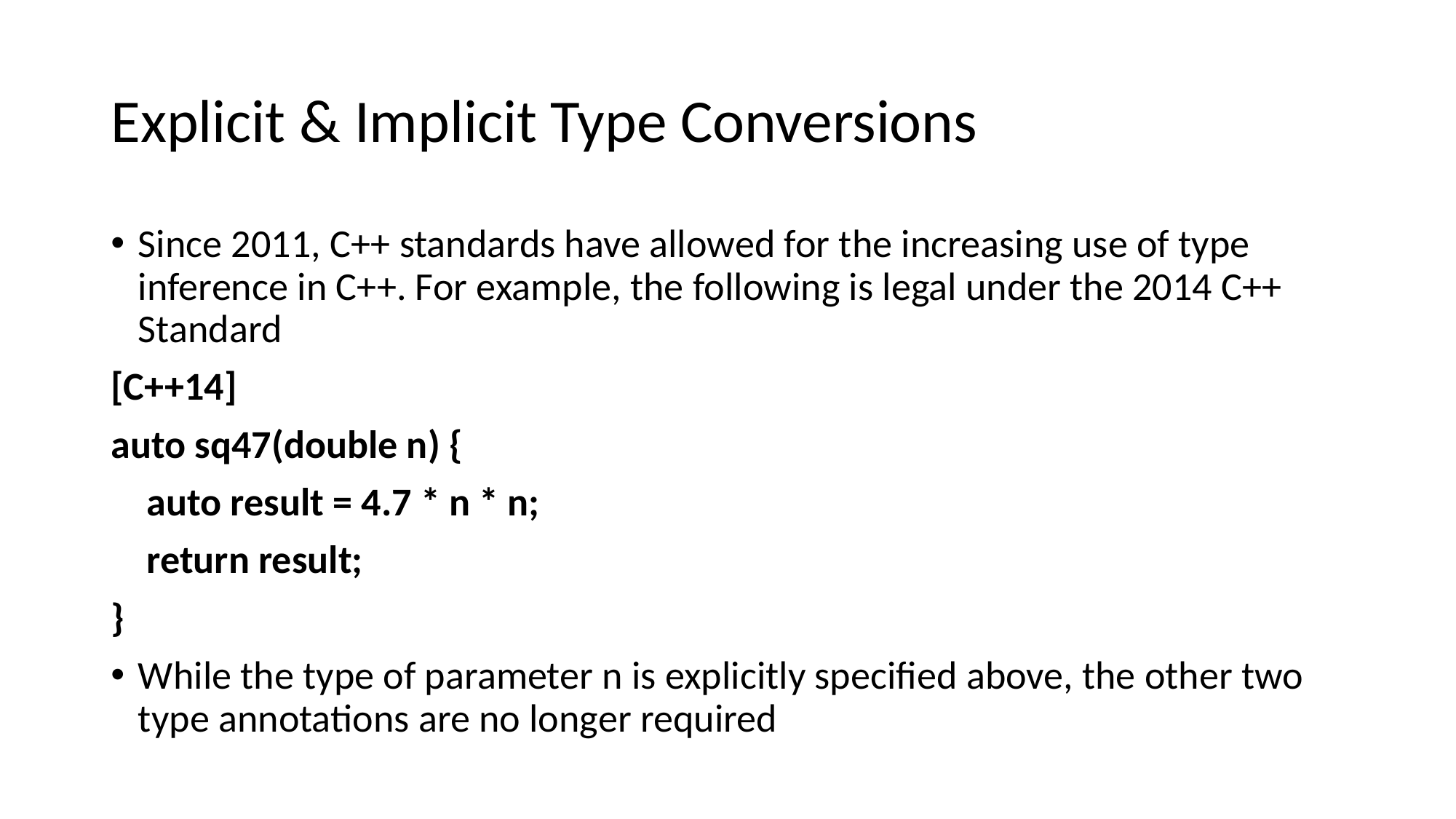

# Explicit & Implicit Type Conversions
Since 2011, C++ standards have allowed for the increasing use of type inference in C++. For example, the following is legal under the 2014 C++ Standard
[C++14]
auto sq47(double n) {
    auto result = 4.7 * n * n;
    return result;
}
While the type of parameter n is explicitly specified above, the other two type annotations are no longer required